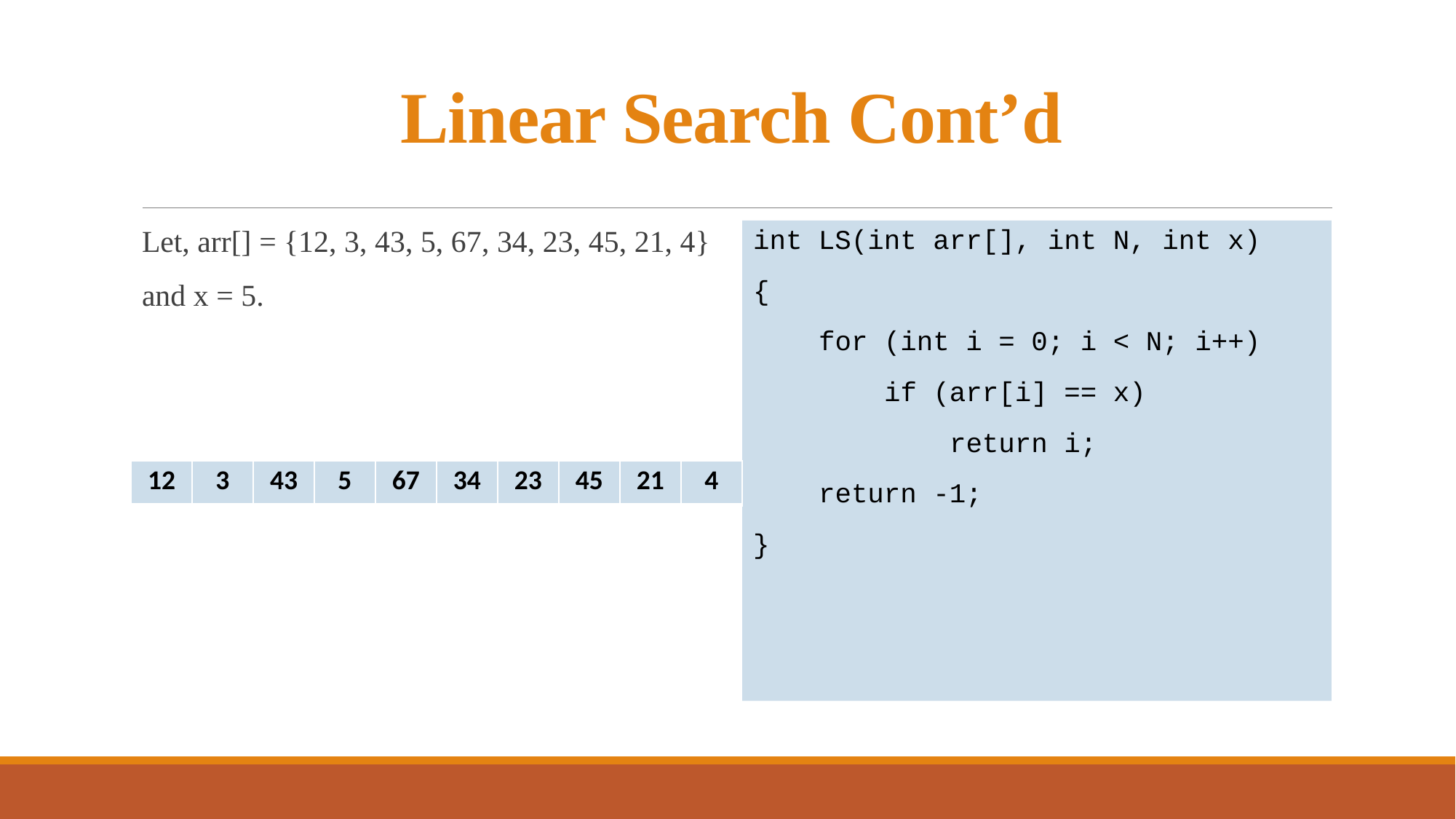

# Linear Search Cont’d
Let, arr[] = {12, 3, 43, 5, 67, 34, 23, 45, 21, 4}
and x = 5.

int LS(int arr[], int N, int x)
{
    for (int i = 0; i < N; i++)
        if (arr[i] == x)
            return i;
    return -1;
}
| 12 | 3 | 43 | 5 | 67 | 34 | 23 | 45 | 21 | 4 |
| --- | --- | --- | --- | --- | --- | --- | --- | --- | --- |